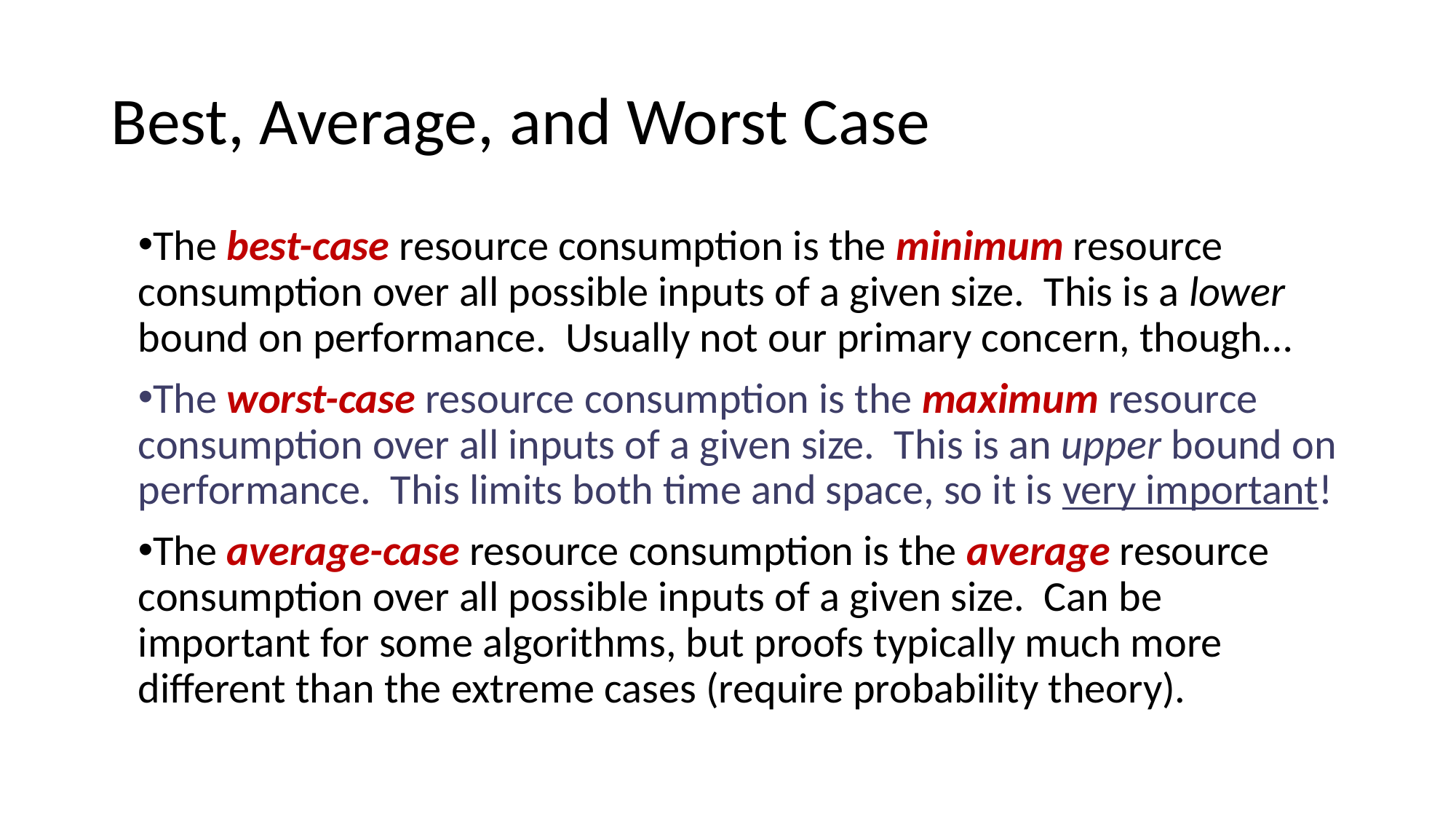

# Best, Average, and Worst Case
The best-case resource consumption is the minimum resource consumption over all possible inputs of a given size.  This is a lower bound on performance.  Usually not our primary concern, though…
The worst-case resource consumption is the maximum resource consumption over all inputs of a given size.  This is an upper bound on performance.  This limits both time and space, so it is very important!
The average-case resource consumption is the average resource consumption over all possible inputs of a given size.  Can be important for some algorithms, but proofs typically much more different than the extreme cases (require probability theory).